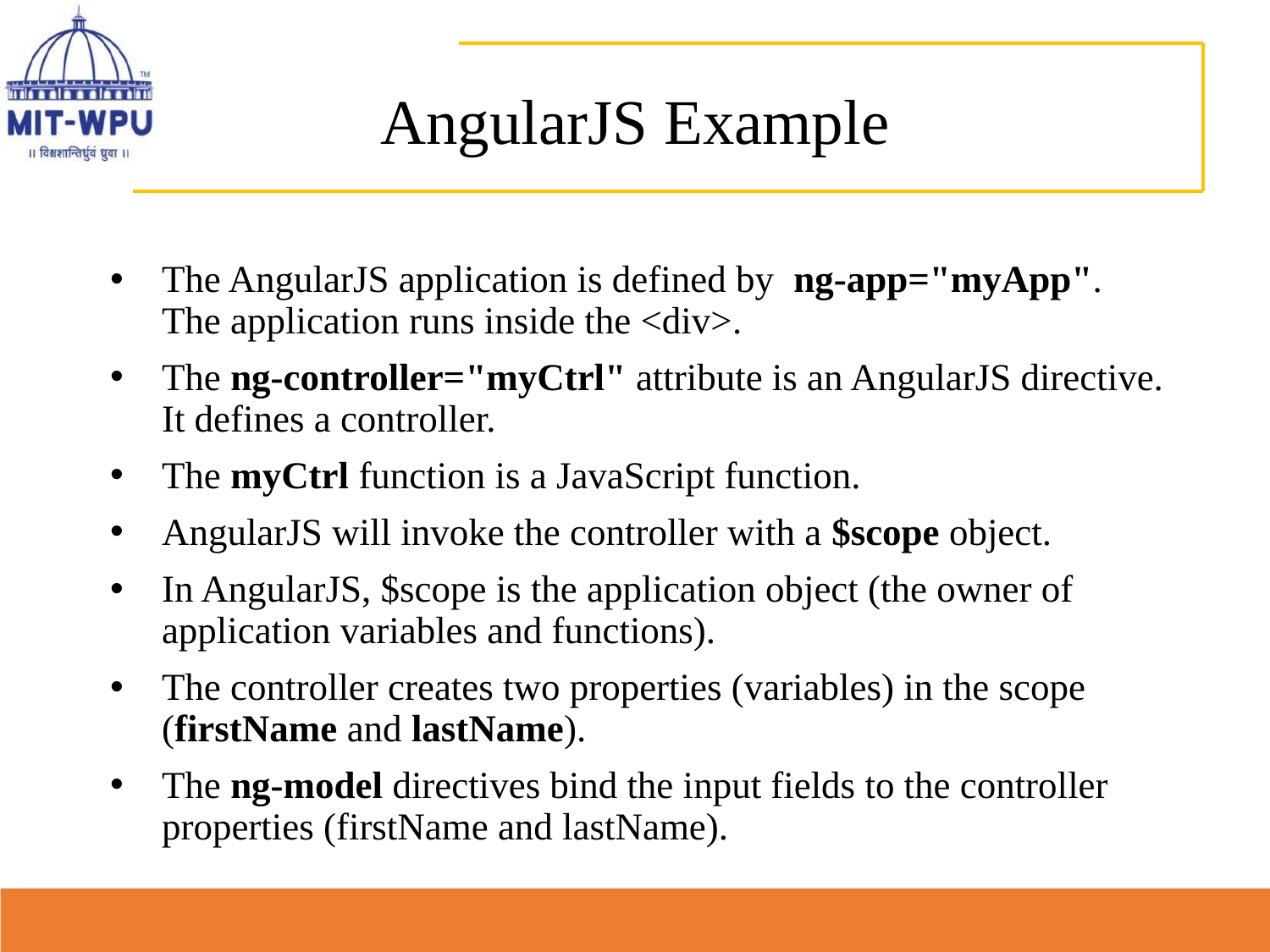

# AngularJS Example
The AngularJS application is defined by  ng-app="myApp". The application runs inside the <div>.
The ng-controller="myCtrl" attribute is an AngularJS directive. It defines a controller.
The myCtrl function is a JavaScript function.
AngularJS will invoke the controller with a $scope object.
In AngularJS, $scope is the application object (the owner of application variables and functions).
The controller creates two properties (variables) in the scope (firstName and lastName).
The ng-model directives bind the input fields to the controller properties (firstName and lastName).